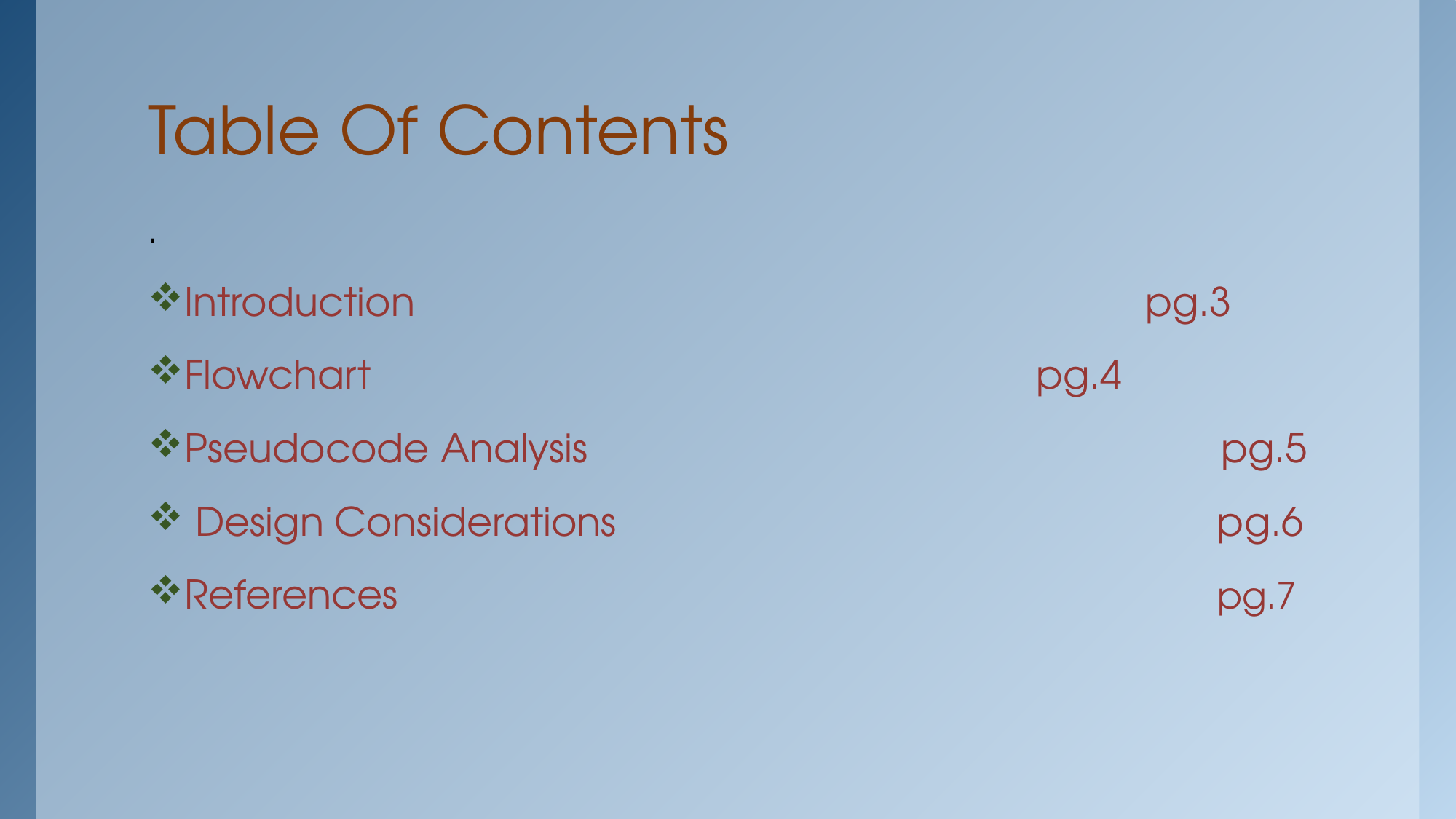

# Table Of Contents
.
Introduction 					                  pg.3
Flowchart					                  pg.4
Pseudocode Analysis                                                          pg.5
 Design Considerations                                                       pg.6
References                                                                           pg.7